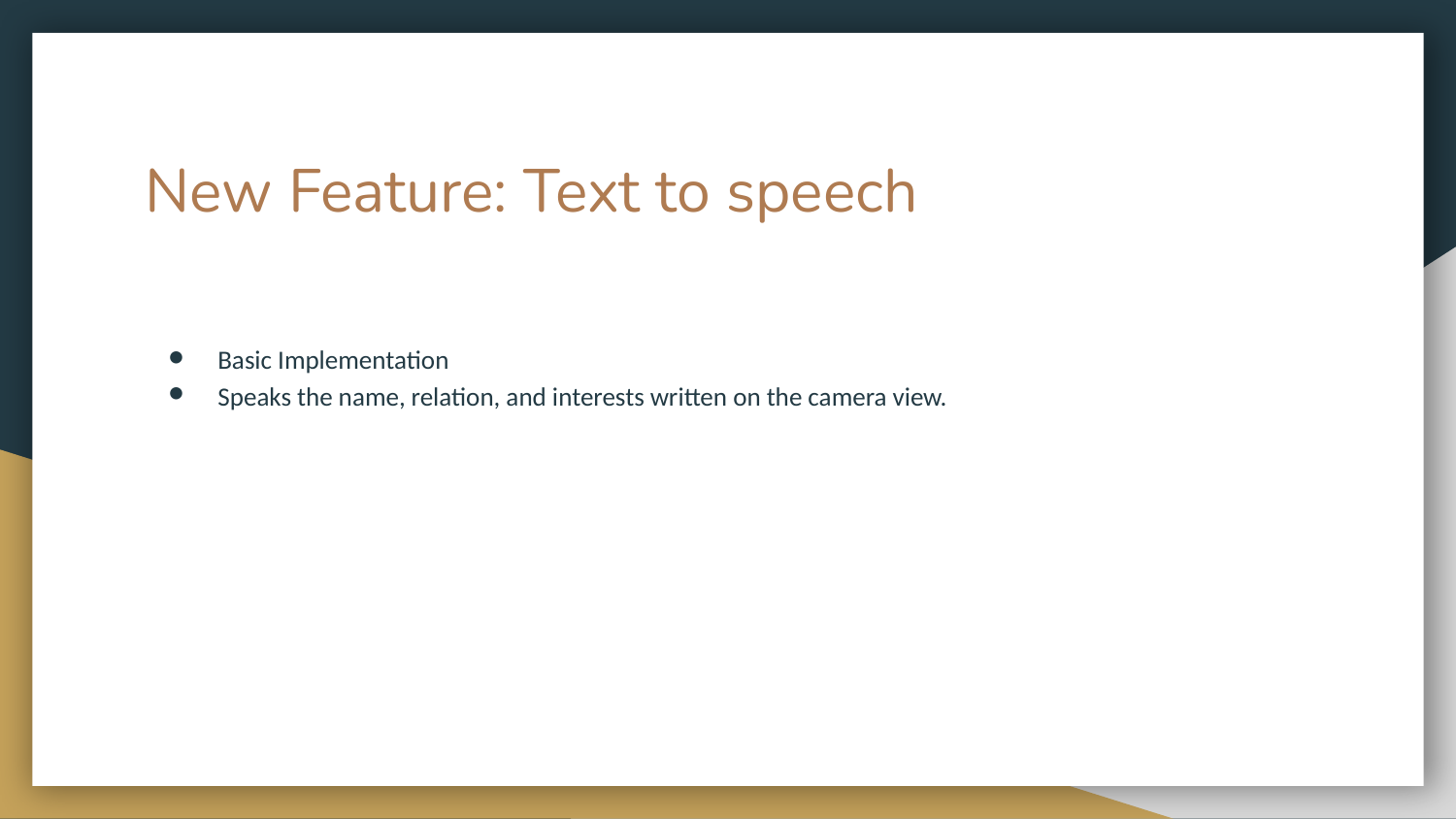

# New Feature: Text to speech
Basic Implementation
Speaks the name, relation, and interests written on the camera view.